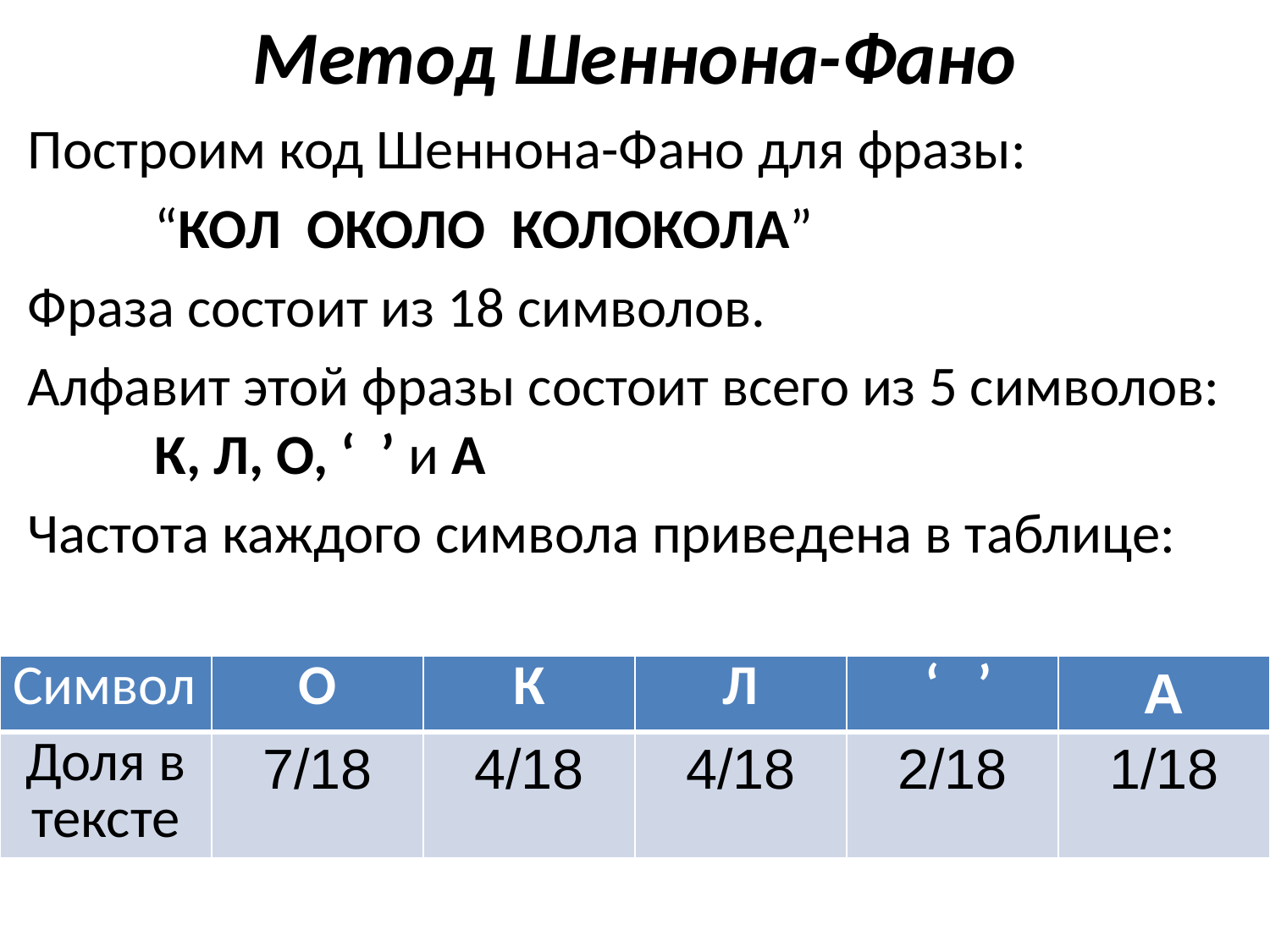

# Метод Шеннона-Фано
Построим код Шеннона-Фано для фразы:
	“КОЛ  ОКОЛО  КОЛОКОЛА”
Фраза состоит из 18 символов.
Алфавит этой фразы состоит всего из 5 символов: 	К, Л, О, ‘  ’ и А
Частота каждого символа приведена в таблице:

| Символ | О | К | Л | ‘ ’ | А |
| --- | --- | --- | --- | --- | --- |
| Доля в тексте | 7/18 | 4/18 | 4/18 | 2/18 | 1/18 |